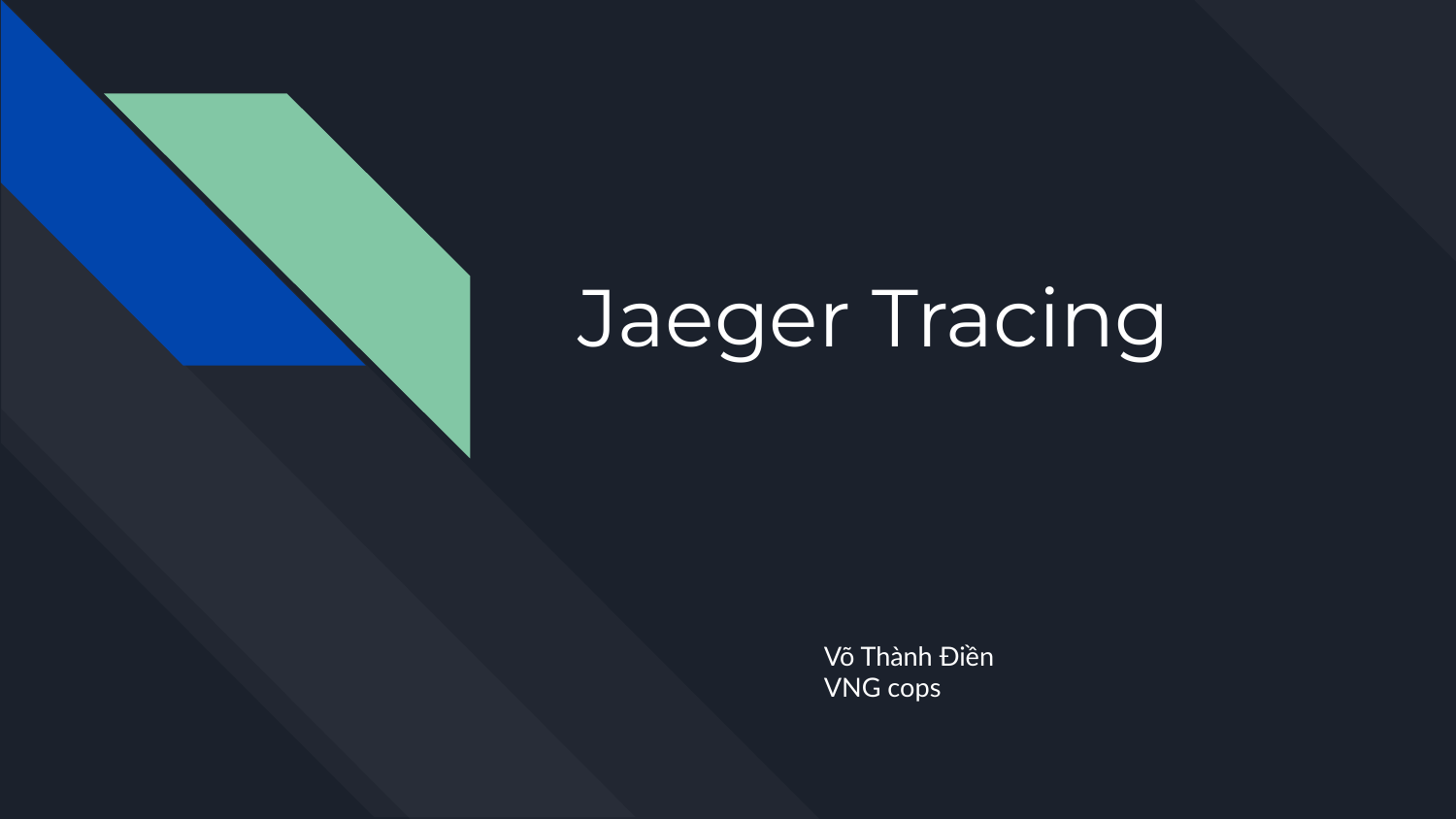

# Jaeger Tracing
Võ Thành Điền
VNG cops